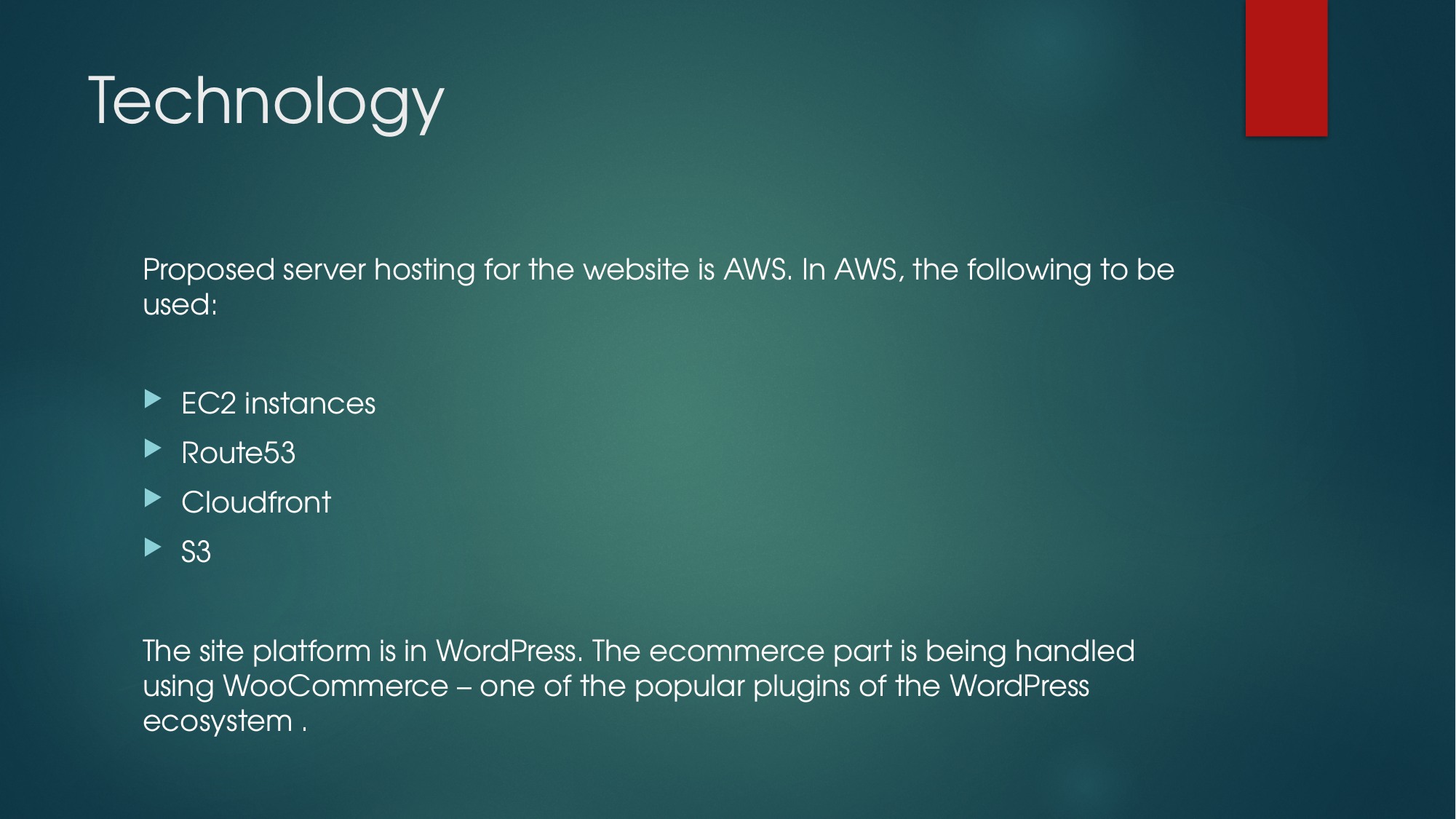

# Technology
Proposed server hosting for the website is AWS. In AWS, the following to be used:

EC2 instances
Route53
Cloudfront
S3

The site platform is in WordPress. The ecommerce part is being handled using WooCommerce – one of the popular plugins of the WordPress ecosystem .